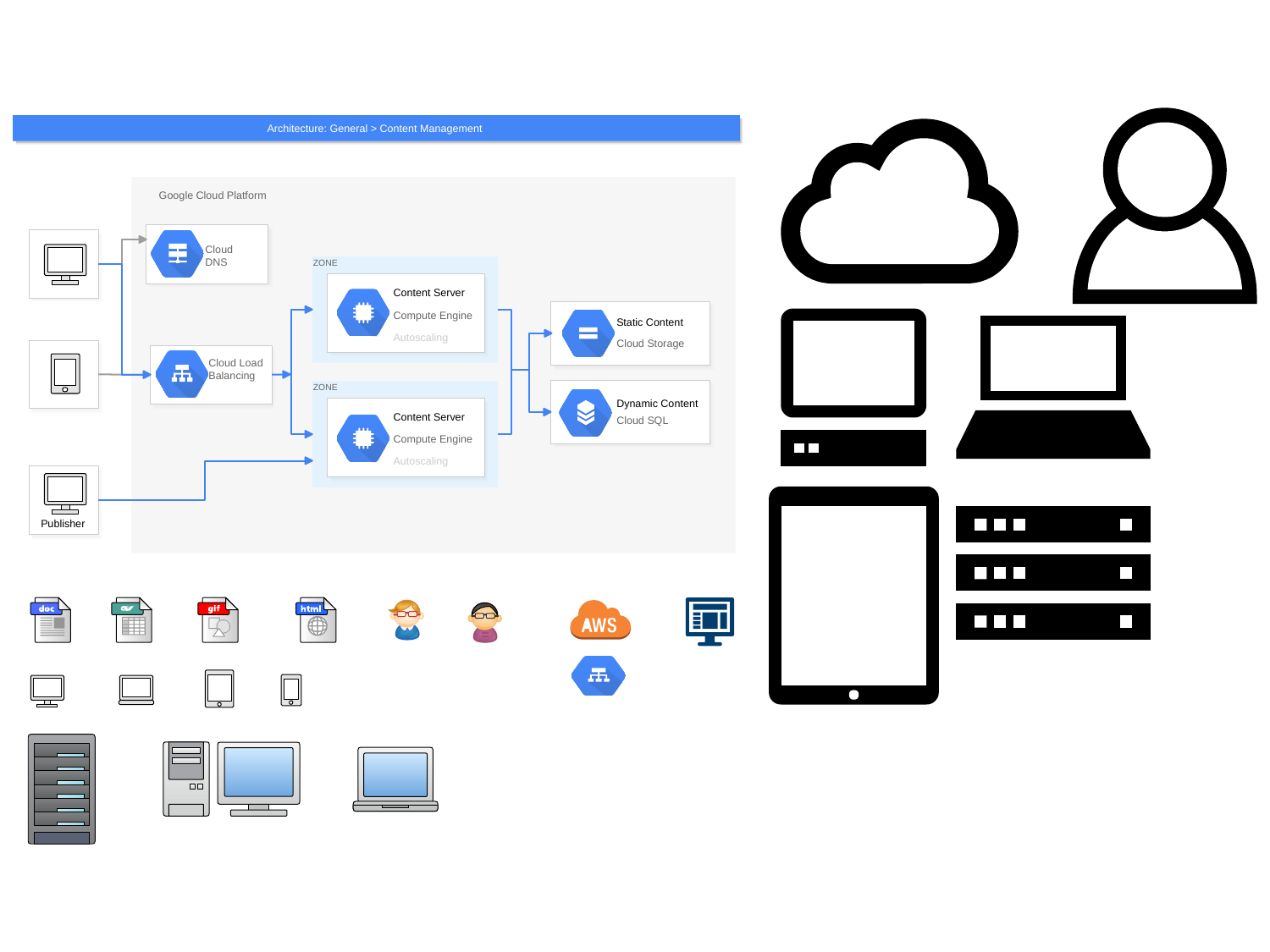

Architecture: General > Content Management

Google Cloud Platform

Cloud DNS

ZONE

Content Server

Compute Engine

Static Content

Autoscaling

Cloud Storage

Cloud Load Balancing

ZONE

Dynamic Content

Content Server

Cloud SQL

Compute Engine

Autoscaling

Publisher